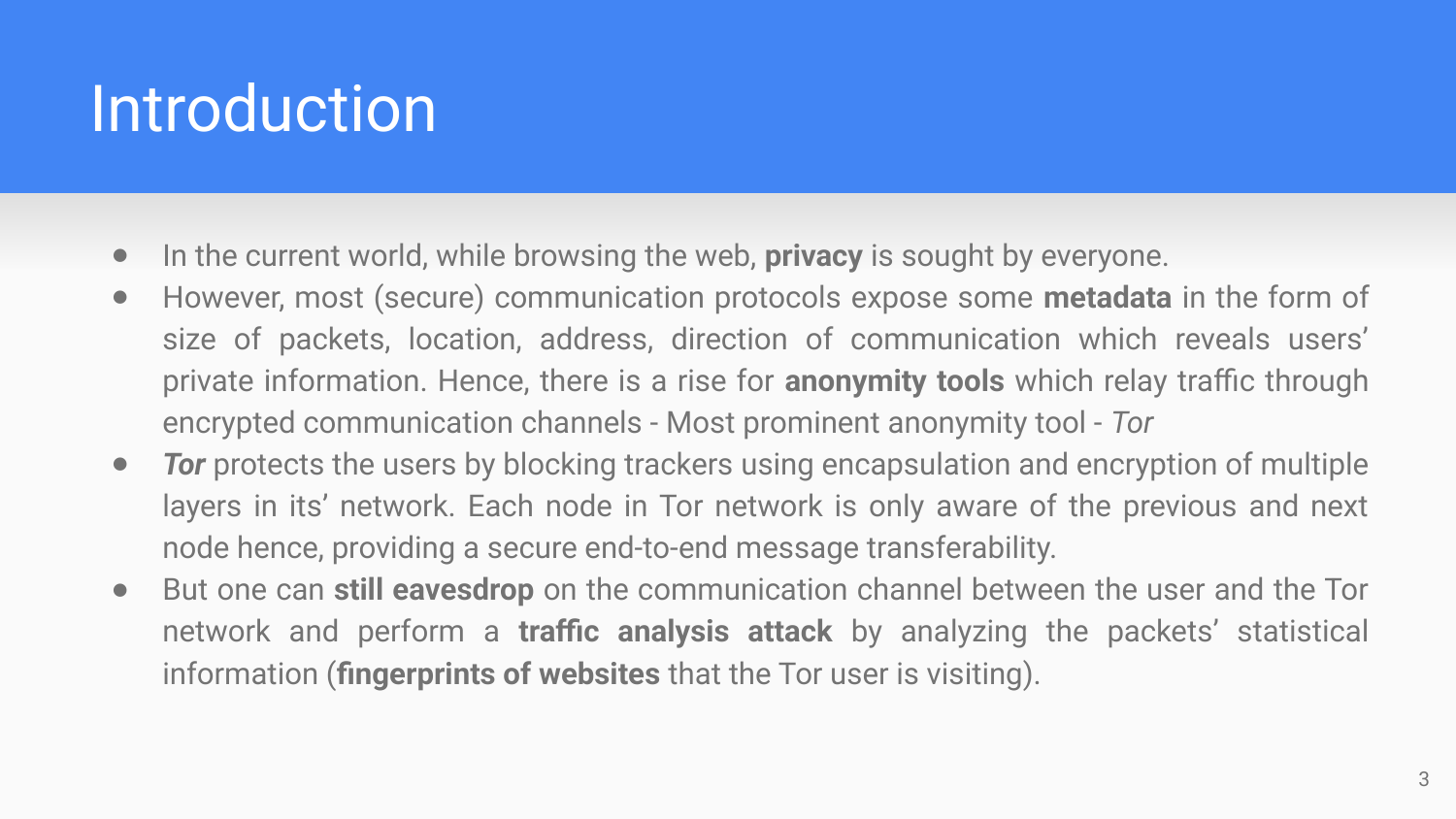

# Introduction
In the current world, while browsing the web, privacy is sought by everyone.
However, most (secure) communication protocols expose some metadata in the form of size of packets, location, address, direction of communication which reveals users’ private information. Hence, there is a rise for anonymity tools which relay traffic through encrypted communication channels - Most prominent anonymity tool - Tor
Tor protects the users by blocking trackers using encapsulation and encryption of multiple layers in its’ network. Each node in Tor network is only aware of the previous and next node hence, providing a secure end-to-end message transferability.
But one can still eavesdrop on the communication channel between the user and the Tor network and perform a traffic analysis attack by analyzing the packets’ statistical information (fingerprints of websites that the Tor user is visiting).
3